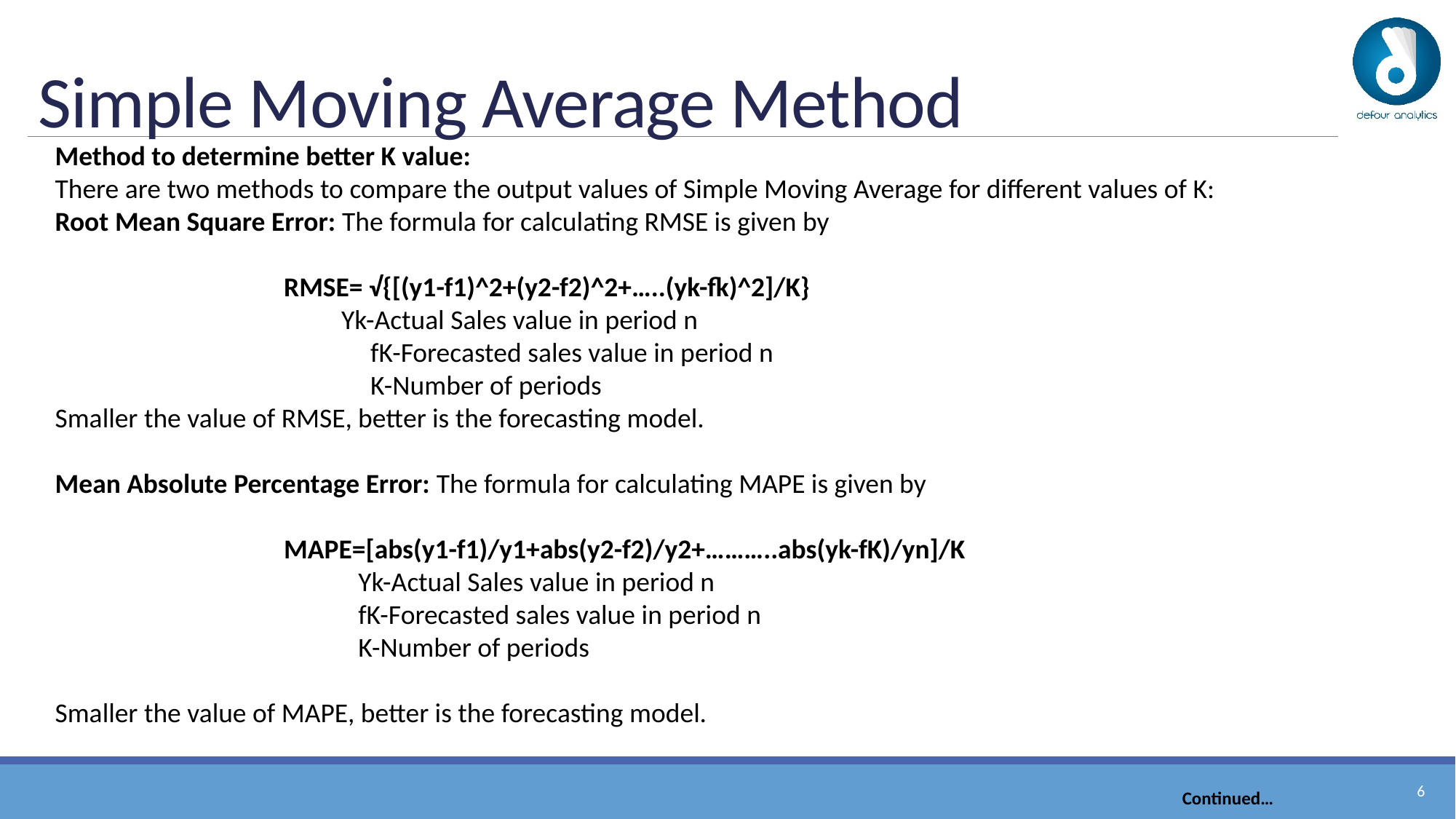

# Simple Moving Average Method
Method to determine better K value:
There are two methods to compare the output values of Simple Moving Average for different values of K:
Root Mean Square Error: The formula for calculating RMSE is given by

                                     RMSE= √{[(y1-f1)^2+(y2-f2)^2+…..(yk-fk)^2]/K}
		           Yk-Actual Sales value in period n
                                                   fK-Forecasted sales value in period n
                                                   K-Number of periods
Smaller the value of RMSE, better is the forecasting model.

Mean Absolute Percentage Error: The formula for calculating MAPE is given by

                                     MAPE=[abs(y1-f1)/y1+abs(y2-f2)/y2+………..abs(yk-fK)/yn]/K
                                                 Yk-Actual Sales value in period n
                                                 fK-Forecasted sales value in period n
                                                 K-Number of periods

Smaller the value of MAPE, better is the forecasting model.
6
Continued…